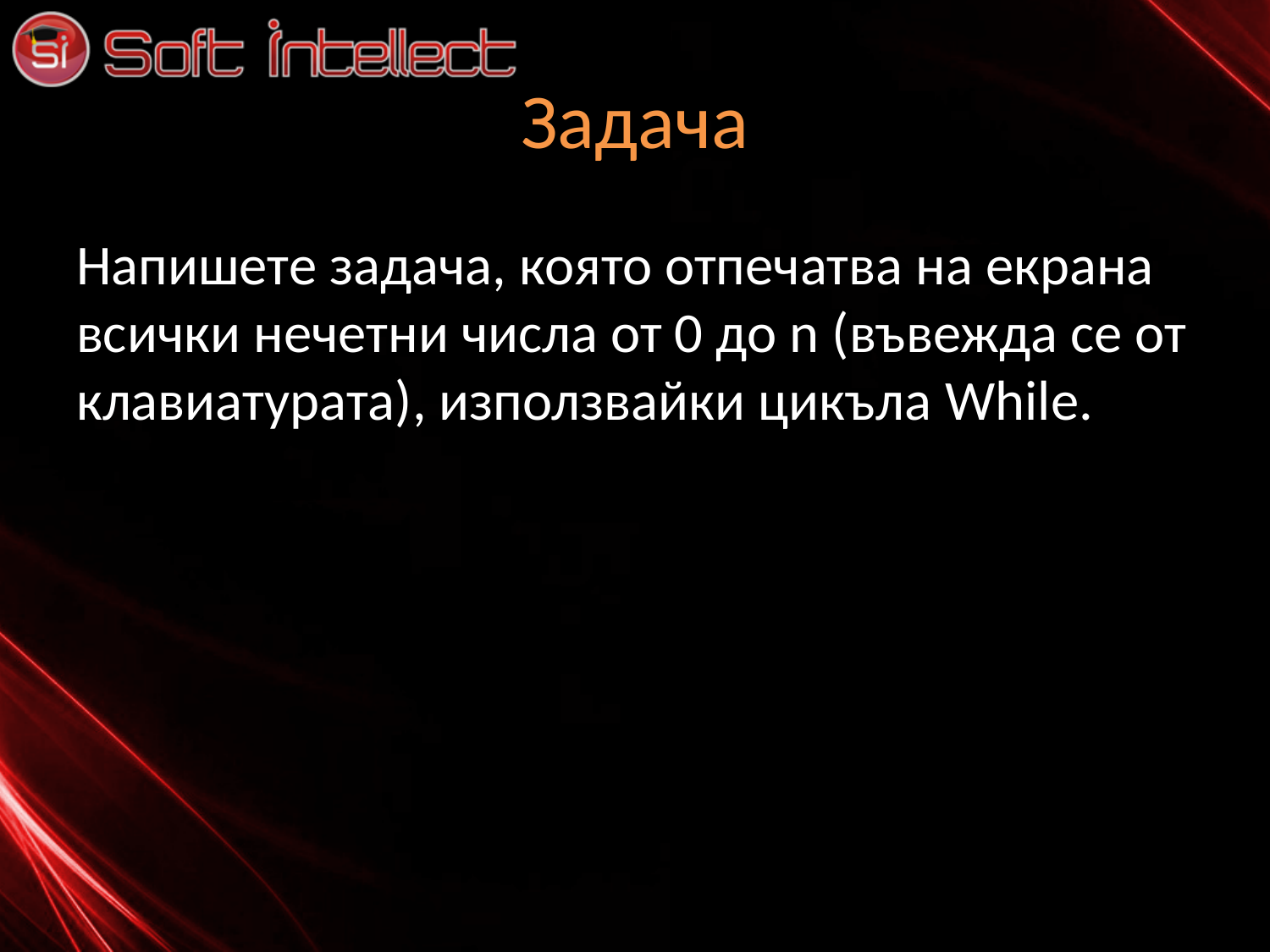

# Задача
Напишете задача, която отпечатва на екрана всички нечетни числа от 0 до n (въвежда се от клавиатурата), използвайки цикъла While.